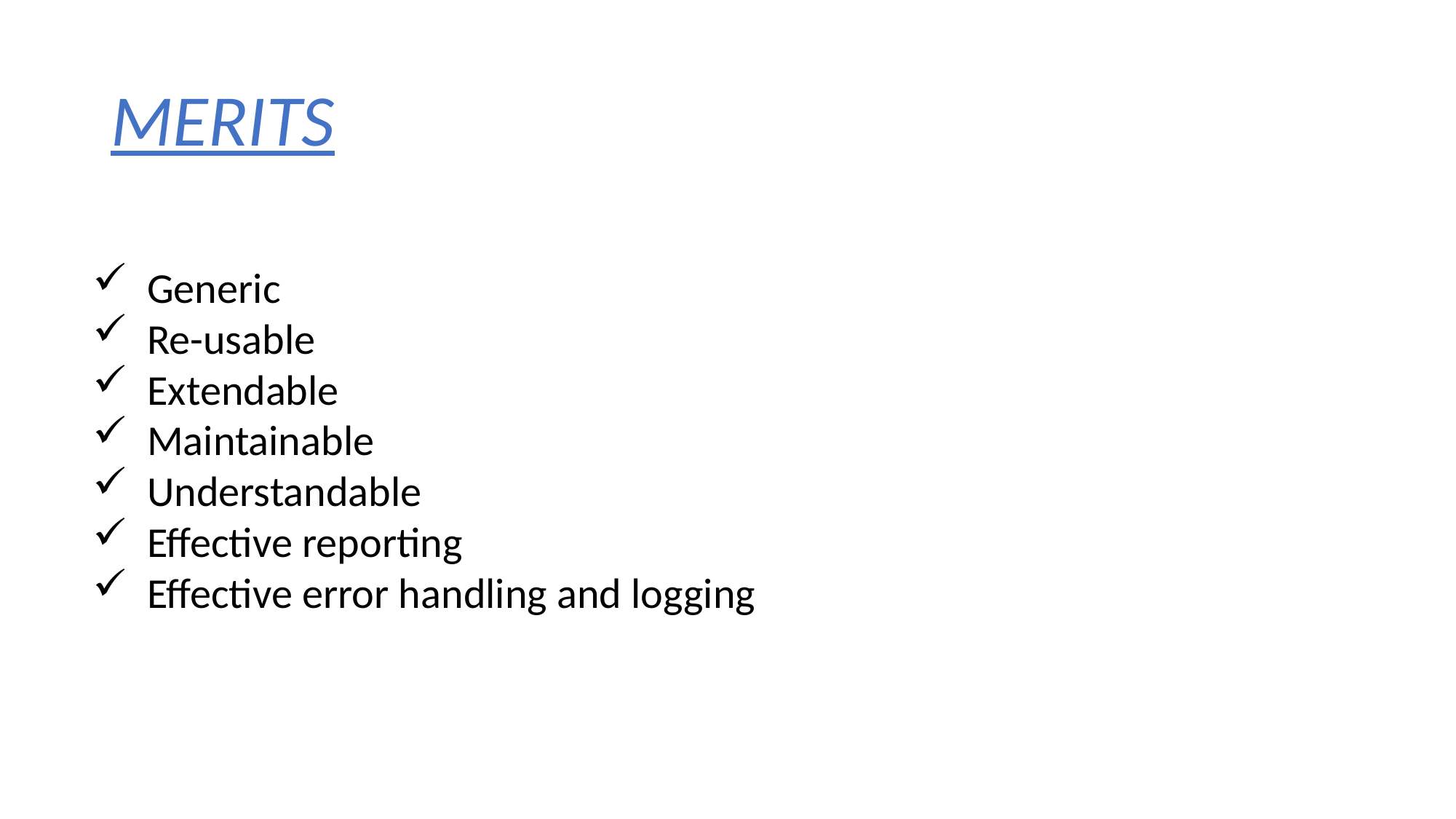

# MERITS
Generic
Re-usable
Extendable
Maintainable
Understandable
Effective reporting
Effective error handling and logging